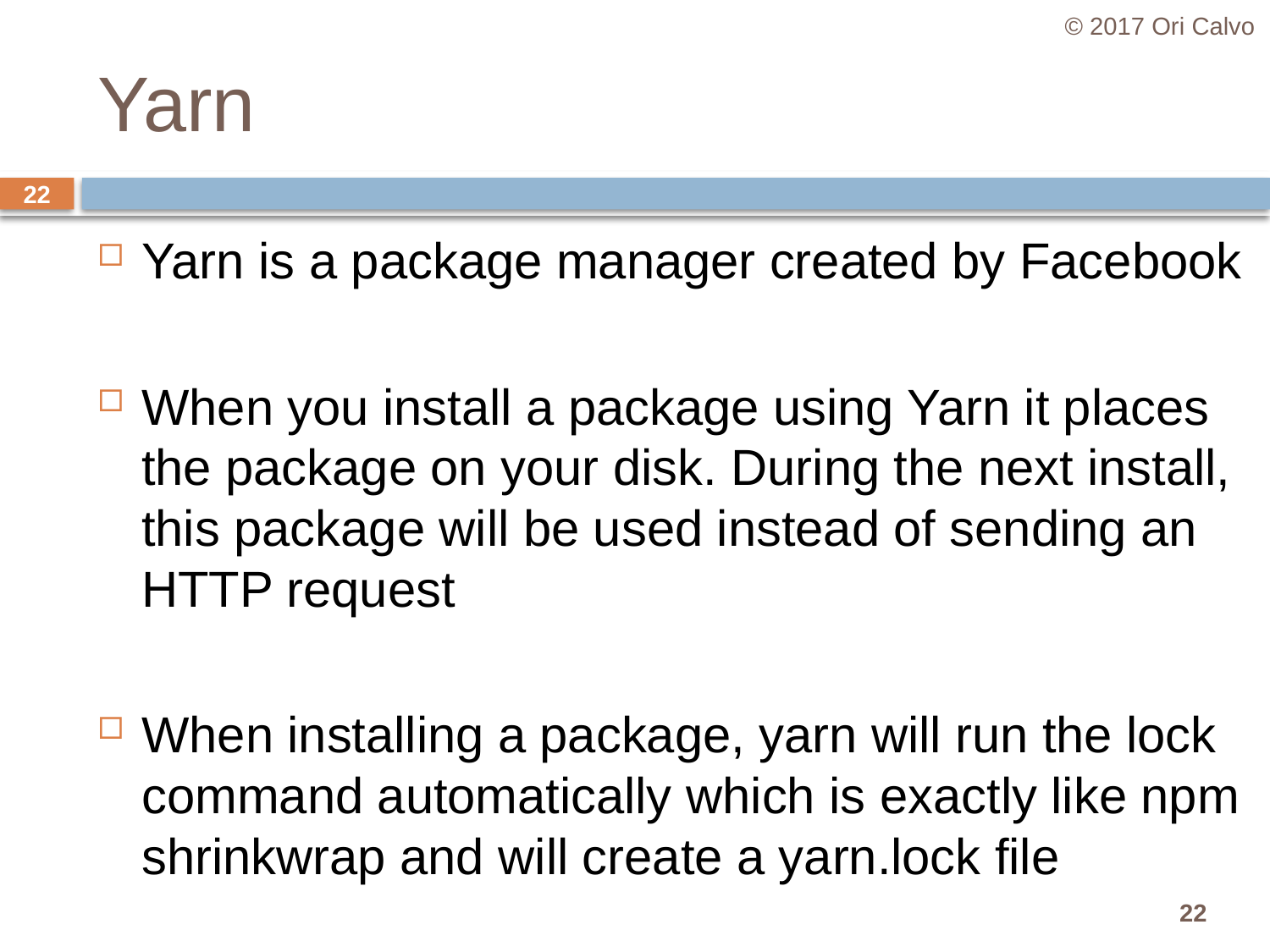

© 2017 Ori Calvo
# Yarn
22
Yarn is a package manager created by Facebook

When you install a package using Yarn it places the package on your disk. During the next install, this package will be used instead of sending an HTTP request

When installing a package, yarn will run the lock command automatically which is exactly like npm shrinkwrap and will create a yarn.lock file